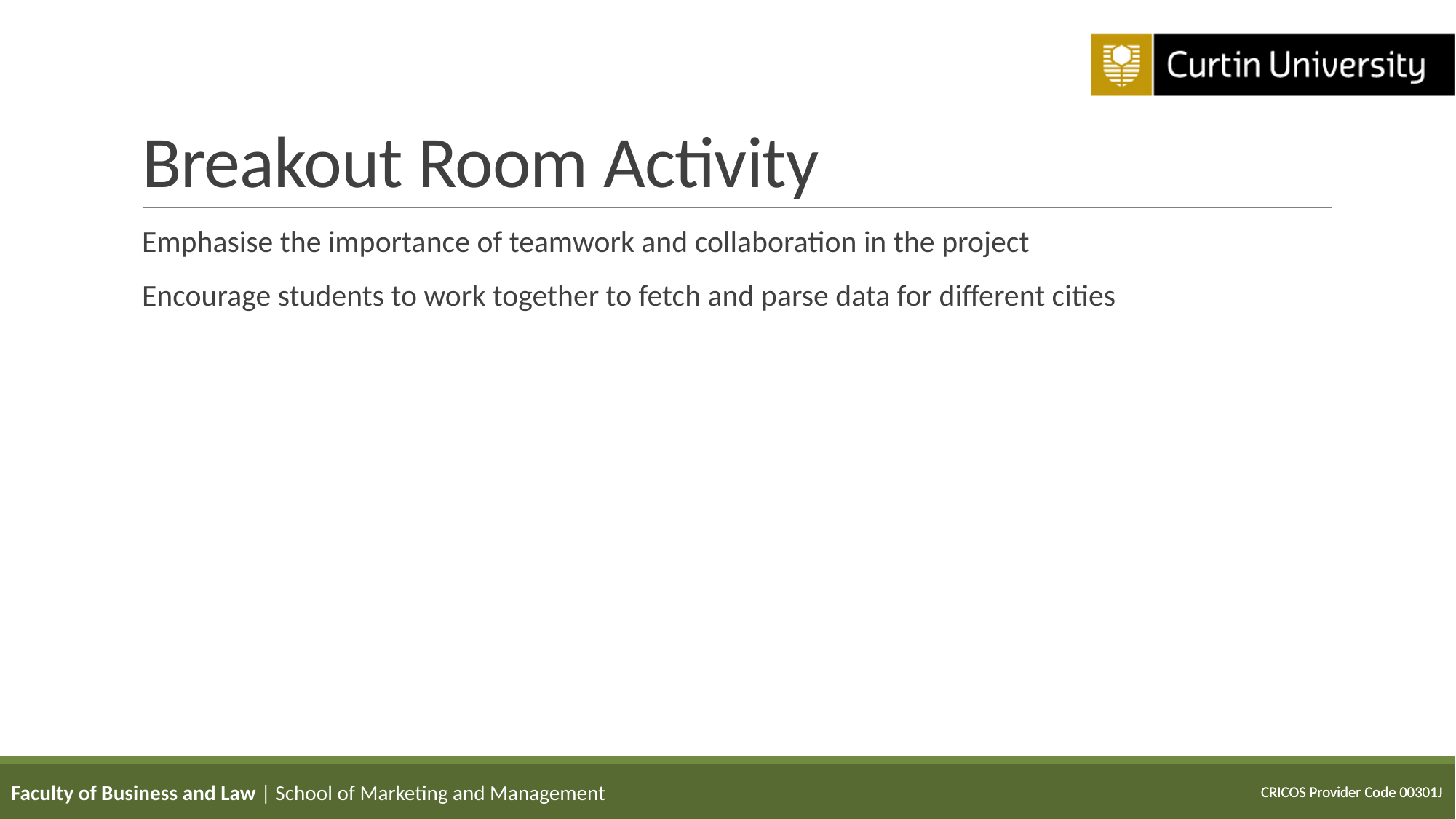

# Breakout Room Activity
Emphasise the importance of teamwork and collaboration in the project
Encourage students to work together to fetch and parse data for different cities
Faculty of Business and Law | School of Marketing and Management